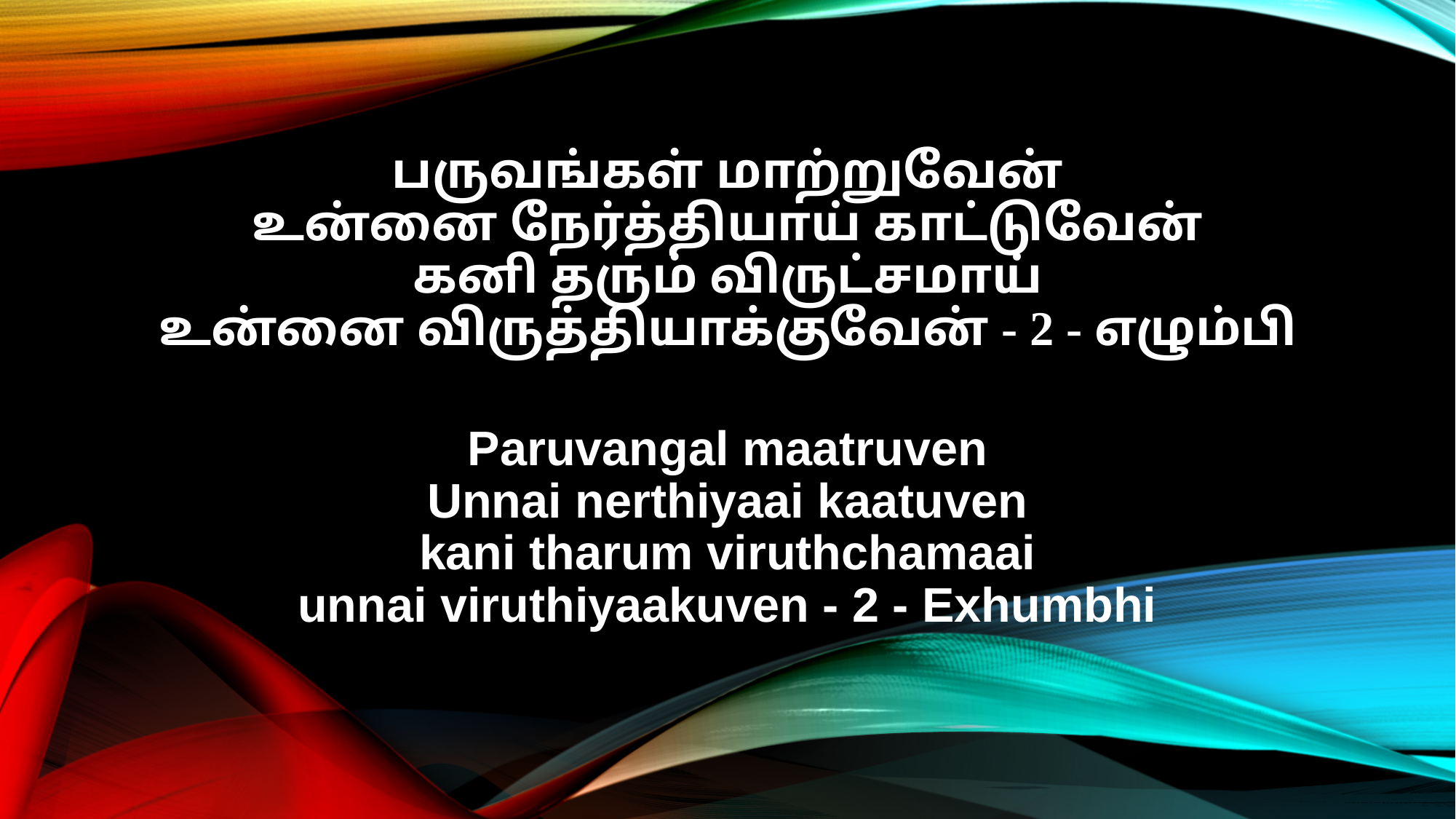

பருவங்கள் மாற்றுவேன்
உன்னை நேர்த்தியாய் காட்டுவேன்
கனி தரும் விருட்சமாய்
உன்னை விருத்தியாக்குவேன் - 2 - எழும்பி
Paruvangal maatruven
Unnai nerthiyaai kaatuven
kani tharum viruthchamaai
unnai viruthiyaakuven - 2 - Exhumbhi